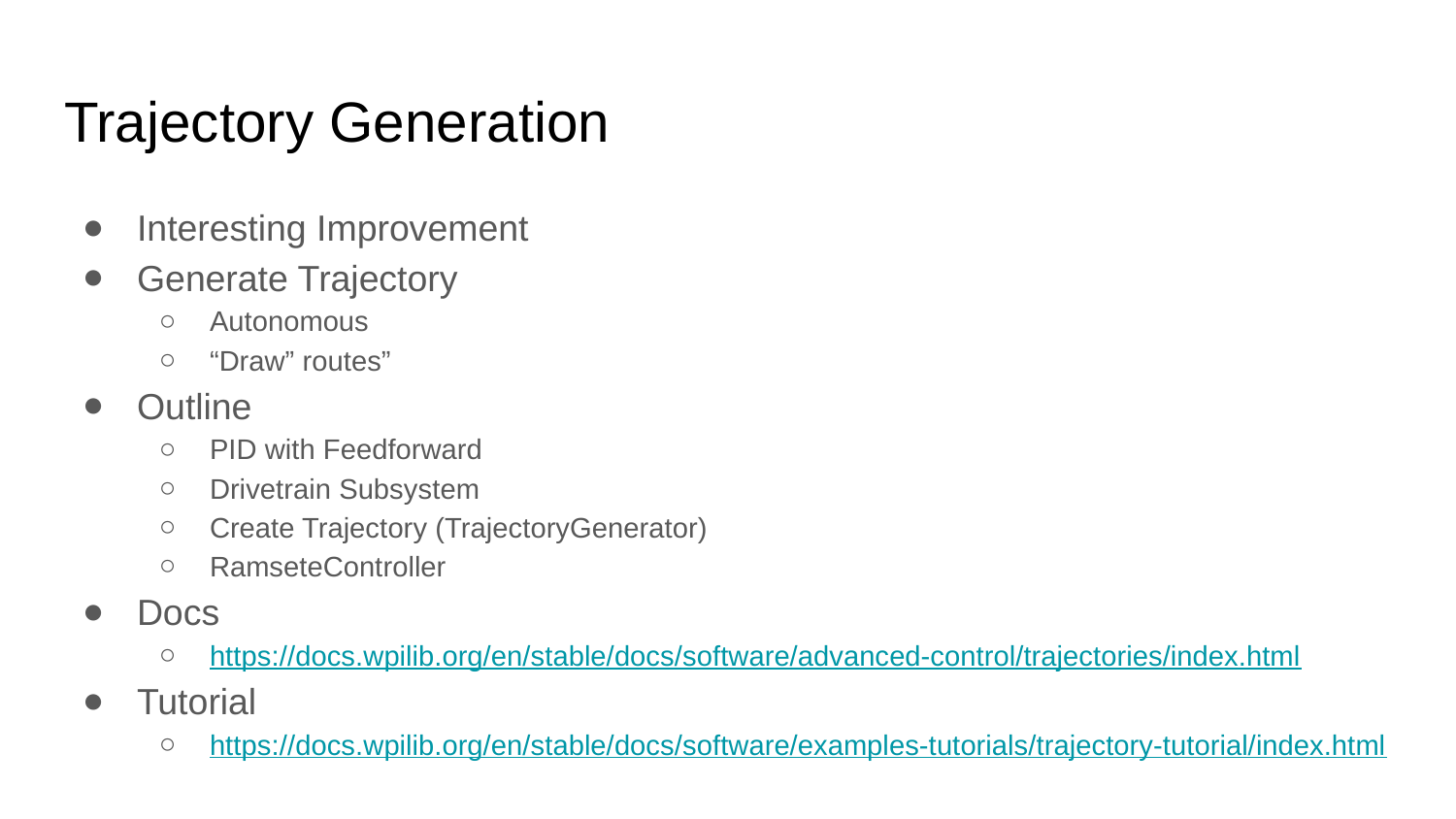

# Trajectory Generation
Interesting Improvement
Generate Trajectory
Autonomous
“Draw” routes”
Outline
PID with Feedforward
Drivetrain Subsystem
Create Trajectory (TrajectoryGenerator)
RamseteController
Docs
https://docs.wpilib.org/en/stable/docs/software/advanced-control/trajectories/index.html
Tutorial
https://docs.wpilib.org/en/stable/docs/software/examples-tutorials/trajectory-tutorial/index.html